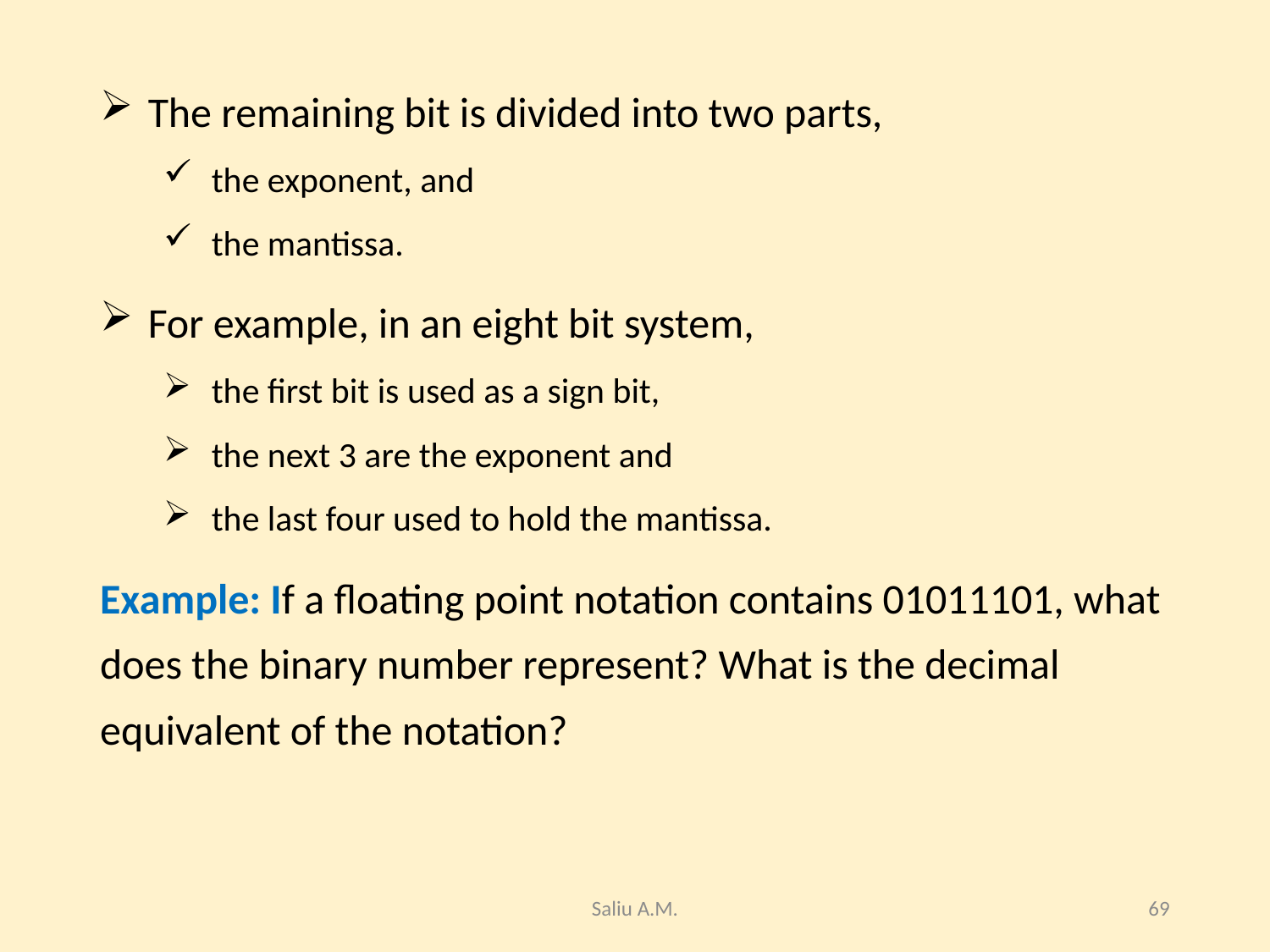

#
The remaining bit is divided into two parts,
the exponent, and
the mantissa.
For example, in an eight bit system,
the first bit is used as a sign bit,
the next 3 are the exponent and
the last four used to hold the mantissa.
Example: If a floating point notation contains 01011101, what does the binary number represent? What is the decimal equivalent of the notation?

Saliu A.M.
69